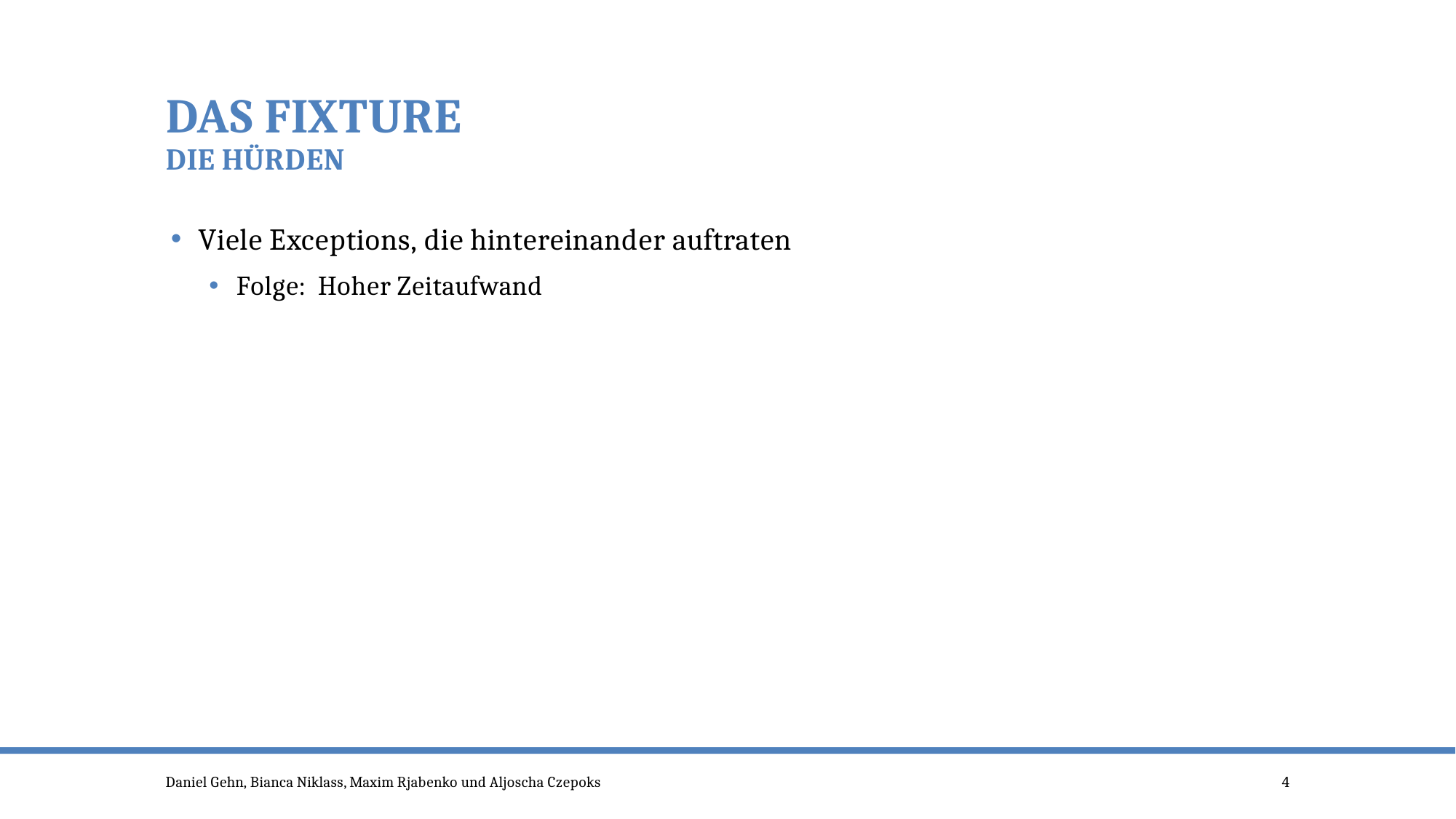

# Das Fixture die Hürden
Viele Exceptions, die hintereinander auftraten
Folge:  Hoher Zeitaufwand

Daniel Gehn, Bianca Niklass, Maxim Rjabenko und Aljoscha Czepoks
4